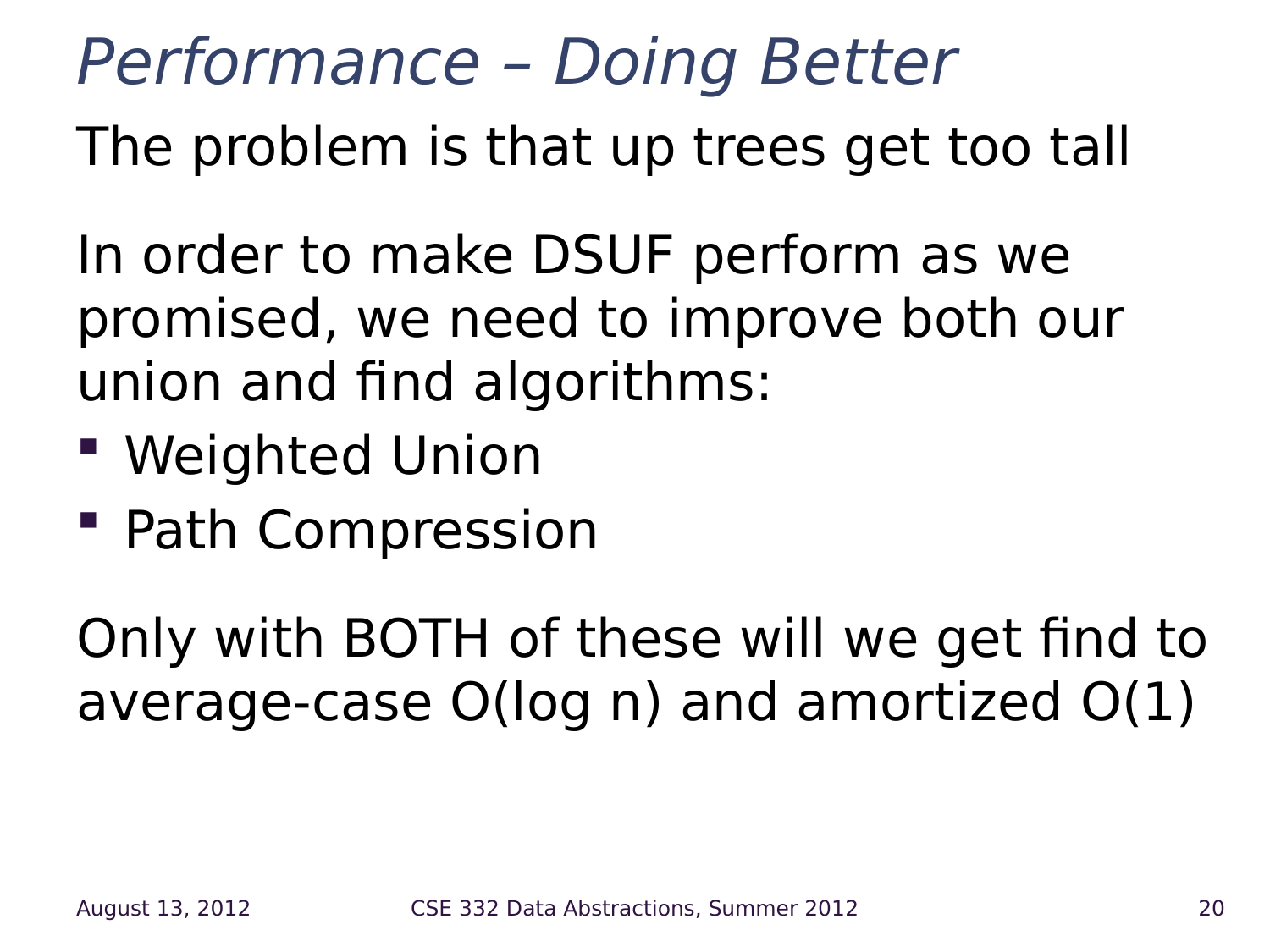

# Performance – Doing Better
The problem is that up trees get too tall

In order to make DSUF perform as we promised, we need to improve both our union and find algorithms:
Weighted Union
Path Compression

Only with BOTH of these will we get find to average-case O(log n) and amortized O(1)
August 13, 2012
CSE 332 Data Abstractions, Summer 2012
20